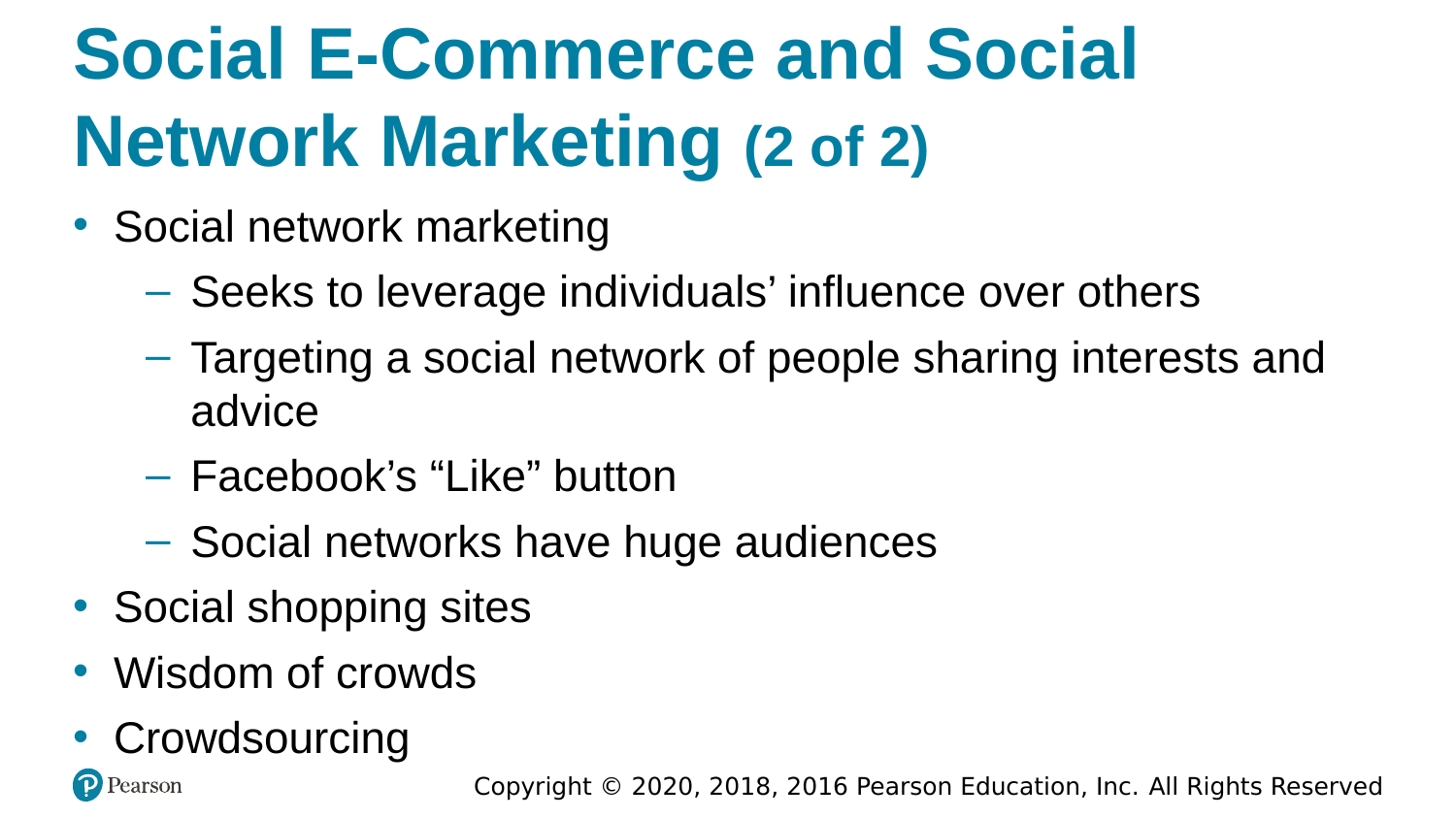

# Social E-Commerce and Social Network Marketing (2 of 2)
Social network marketing
Seeks to leverage individuals’ influence over others
Targeting a social network of people sharing interests and advice
Facebook’s “Like” button
Social networks have huge audiences
Social shopping sites
Wisdom of crowds
Crowdsourcing